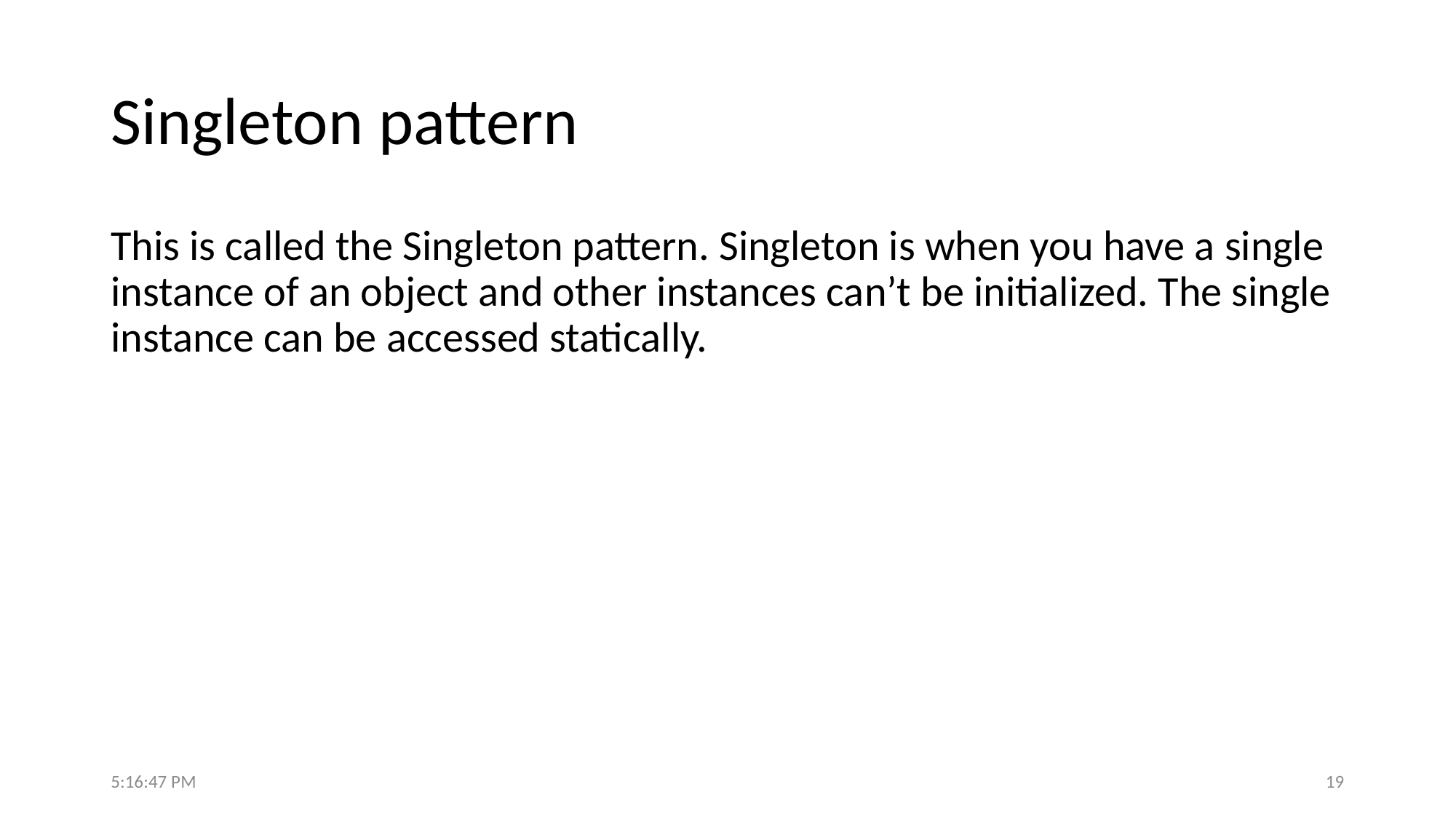

# Singleton pattern
This is called the Singleton pattern. Singleton is when you have a single instance of an object and other instances can’t be initialized. The single instance can be accessed statically.
5:16:47 PM
19